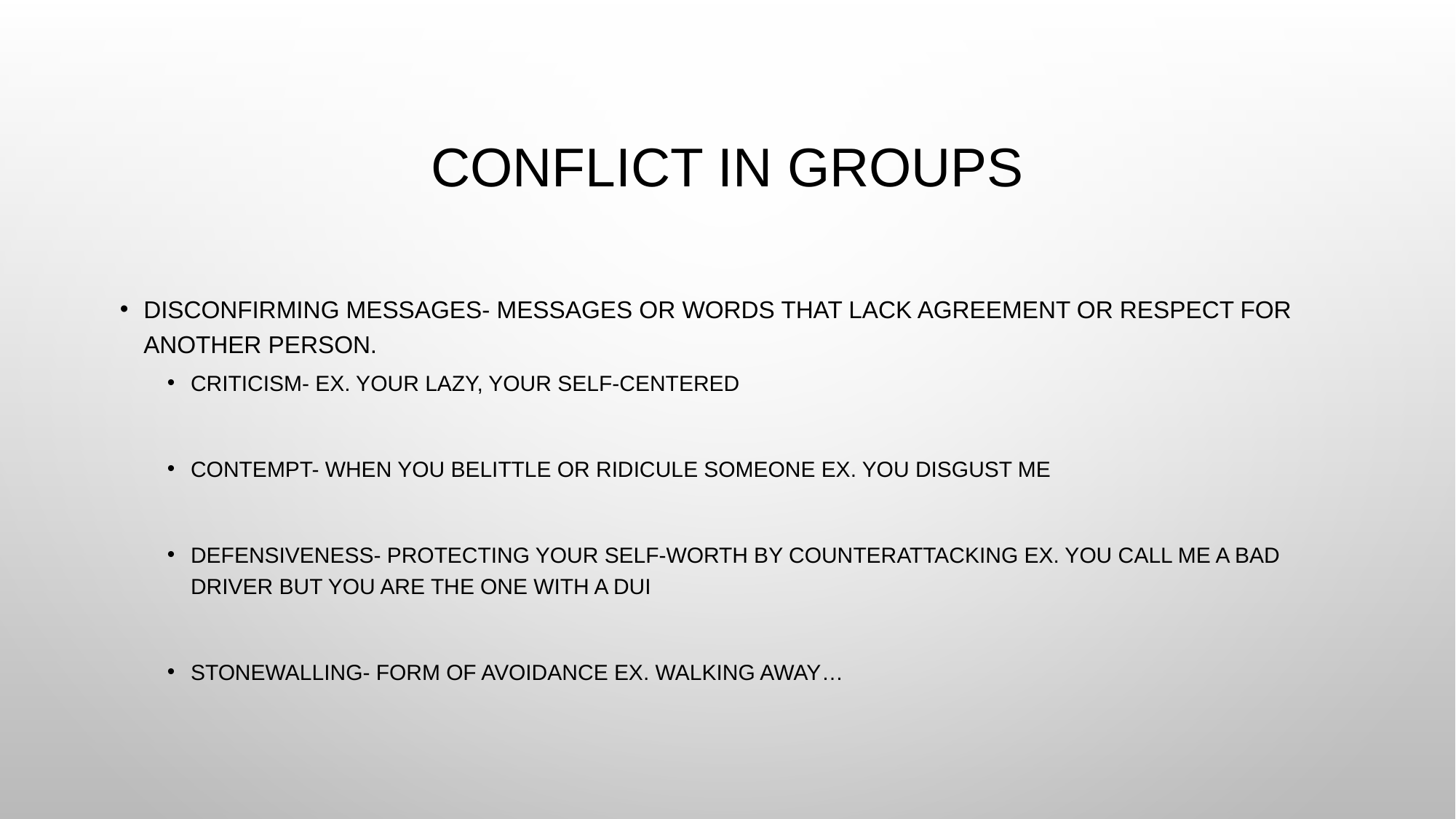

# Conflict in groups
Disconfirming messages- messages or words that lack agreement or respect for another person.
Criticism- ex. your lazy, your self-centered

Contempt- when you belittle or ridicule someone ex. you disgust me

Defensiveness- protecting your self-worth by counterattacking ex. You call me a bad driver but you are the one with a DUI

Stonewalling- form of avoidance ex. walking away…